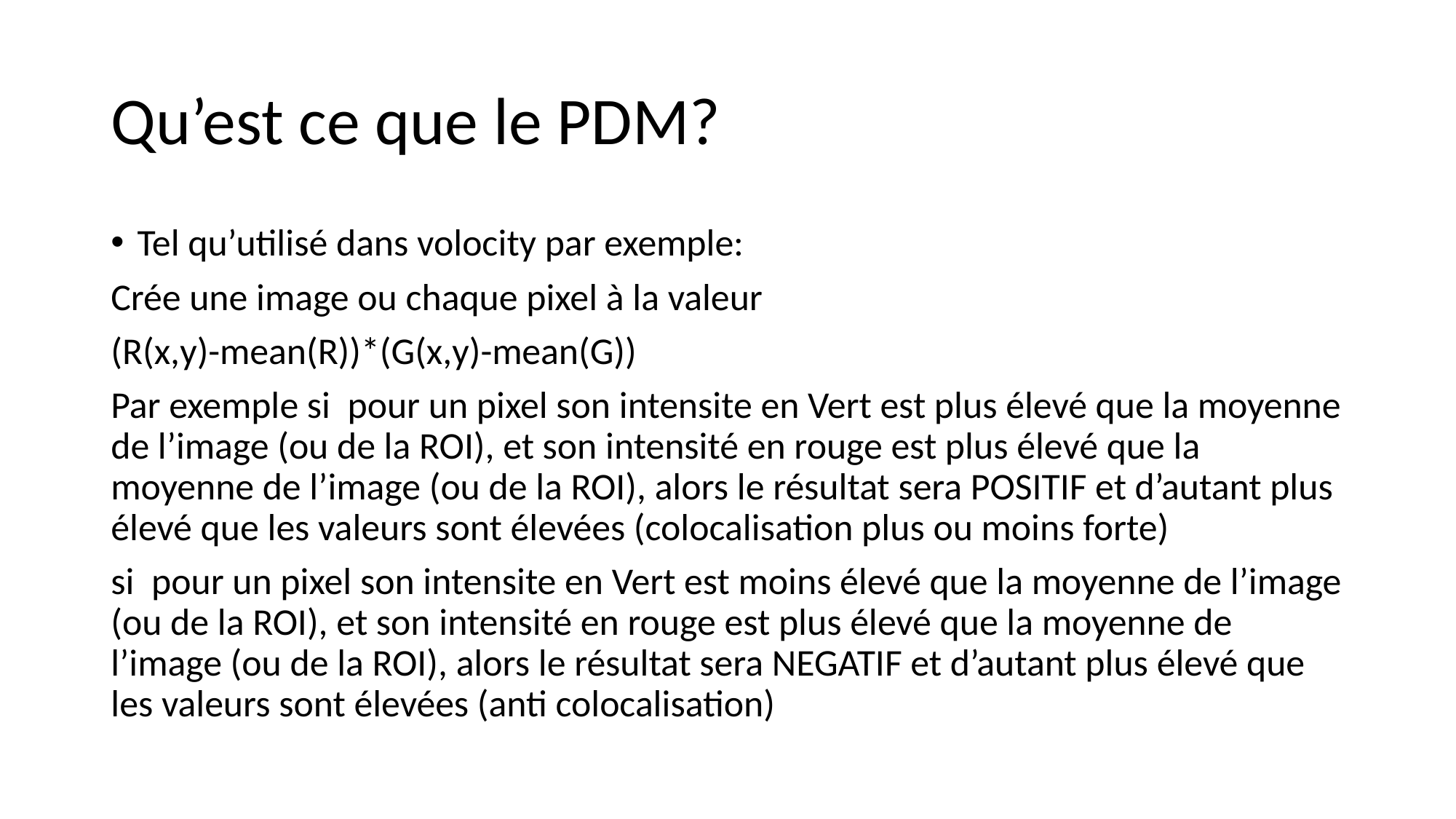

# Qu’est ce que le PDM?
Tel qu’utilisé dans volocity par exemple:
Crée une image ou chaque pixel à la valeur
(R(x,y)-mean(R))*(G(x,y)-mean(G))
Par exemple si  pour un pixel son intensite en Vert est plus élevé que la moyenne de l’image (ou de la ROI), et son intensité en rouge est plus élevé que la moyenne de l’image (ou de la ROI), alors le résultat sera POSITIF et d’autant plus élevé que les valeurs sont élevées (colocalisation plus ou moins forte)
si  pour un pixel son intensite en Vert est moins élevé que la moyenne de l’image (ou de la ROI), et son intensité en rouge est plus élevé que la moyenne de l’image (ou de la ROI), alors le résultat sera NEGATIF et d’autant plus élevé que les valeurs sont élevées (anti colocalisation)